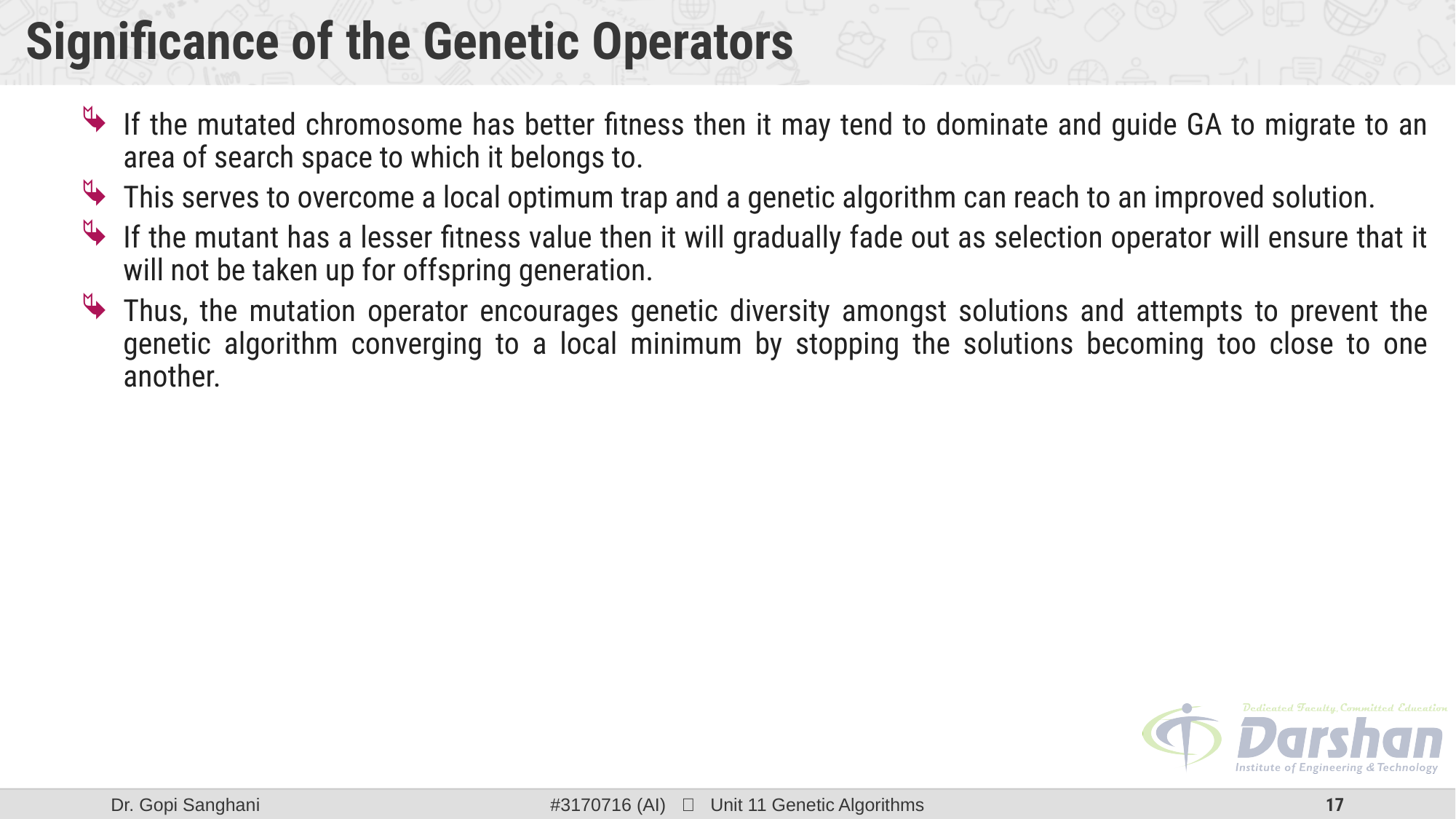

# Significance of the Genetic Operators
If the mutated chromosome has better fitness then it may tend to dominate and guide GA to migrate to an area of search space to which it belongs to.
This serves to overcome a local optimum trap and a genetic algorithm can reach to an improved solution.
If the mutant has a lesser fitness value then it will gradually fade out as selection operator will ensure that it will not be taken up for offspring generation.
Thus, the mutation operator encourages genetic diversity amongst solutions and attempts to prevent the genetic algorithm converging to a local minimum by stopping the solutions becoming too close to one another.